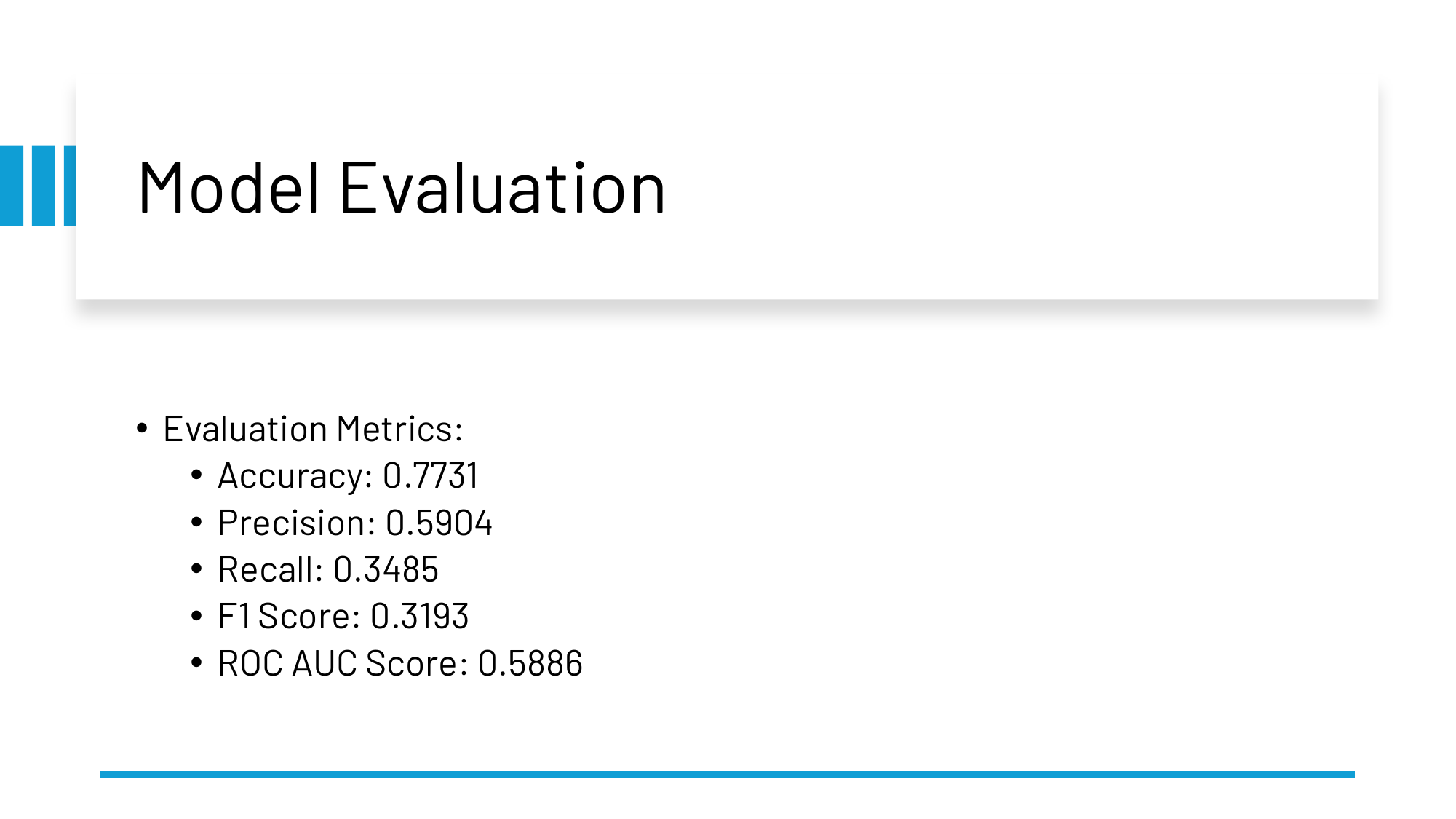

# Model Evaluation

Evaluation Metrics:
Accuracy: 0.7731
Precision: 0.5904
Recall: 0.3485
F1 Score: 0.3193
ROC AUC Score: 0.5886